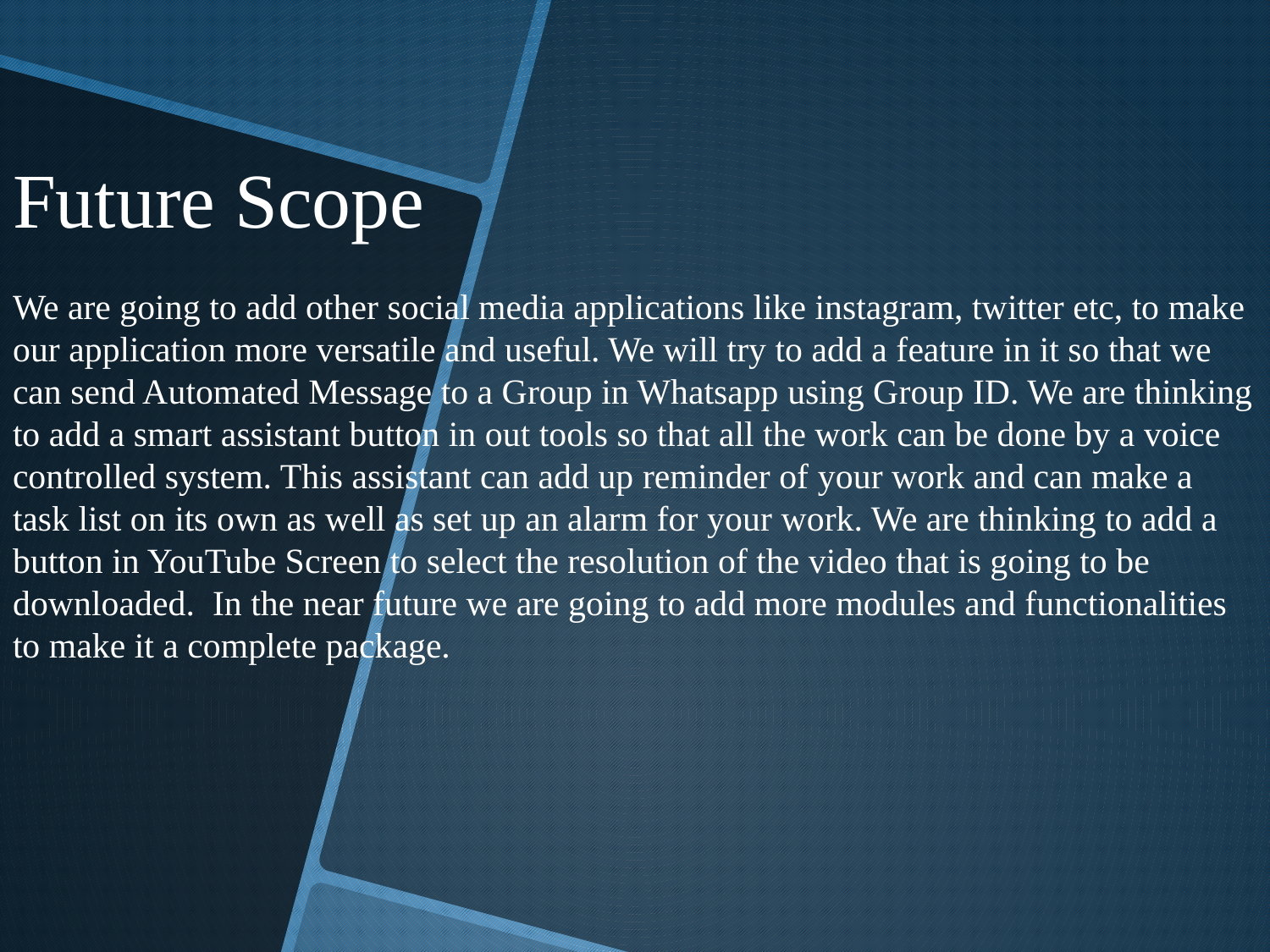

# Future Scope
We are going to add other social media applications like instagram, twitter etc, to make our application more versatile and useful. We will try to add a feature in it so that we can send Automated Message to a Group in Whatsapp using Group ID. We are thinking to add a smart assistant button in out tools so that all the work can be done by a voice controlled system. This assistant can add up reminder of your work and can make a task list on its own as well as set up an alarm for your work. We are thinking to add a button in YouTube Screen to select the resolution of the video that is going to be downloaded.  In the near future we are going to add more modules and functionalities to make it a complete package.